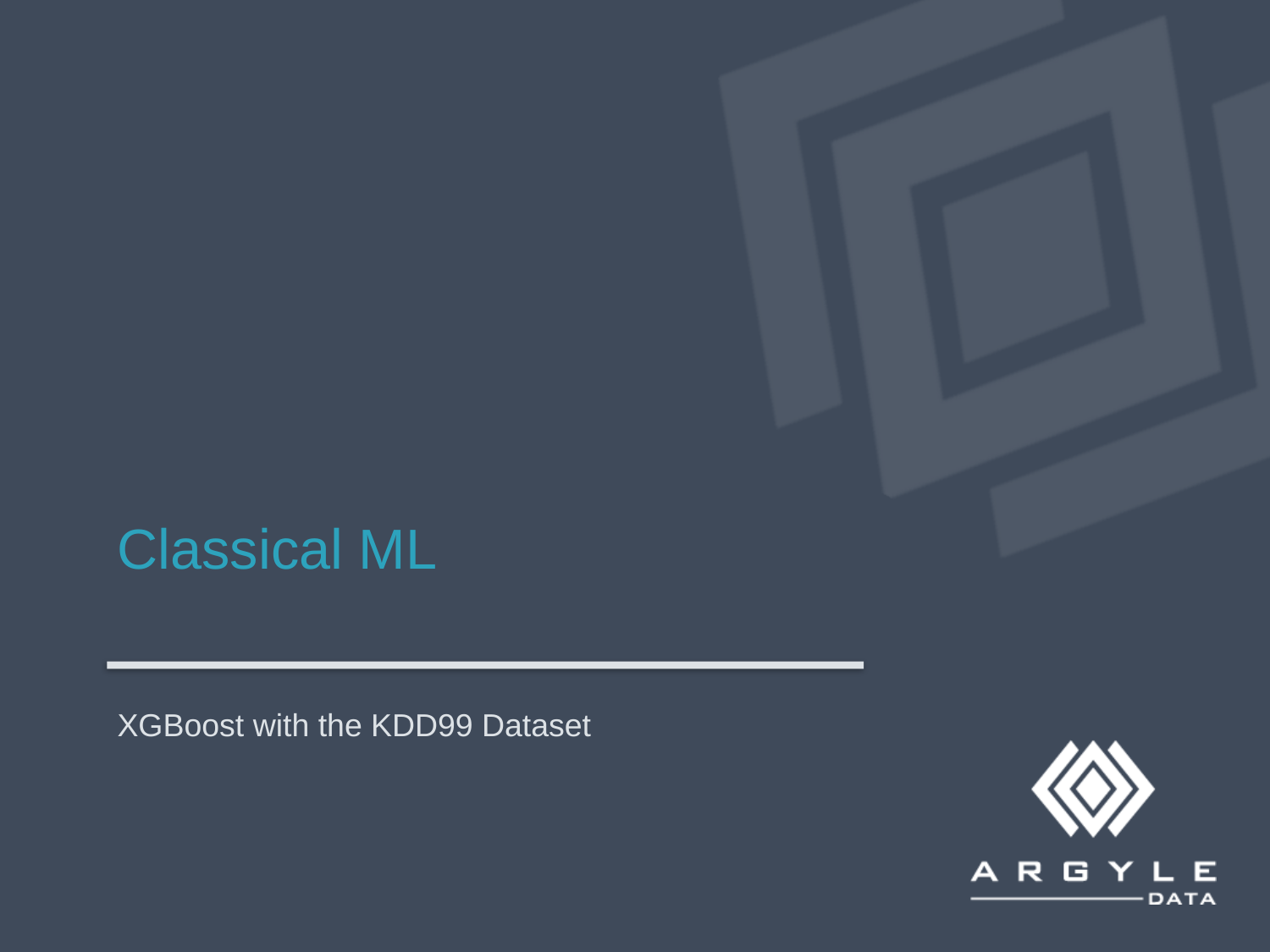

# Classical ML
XGBoost with the KDD99 Dataset